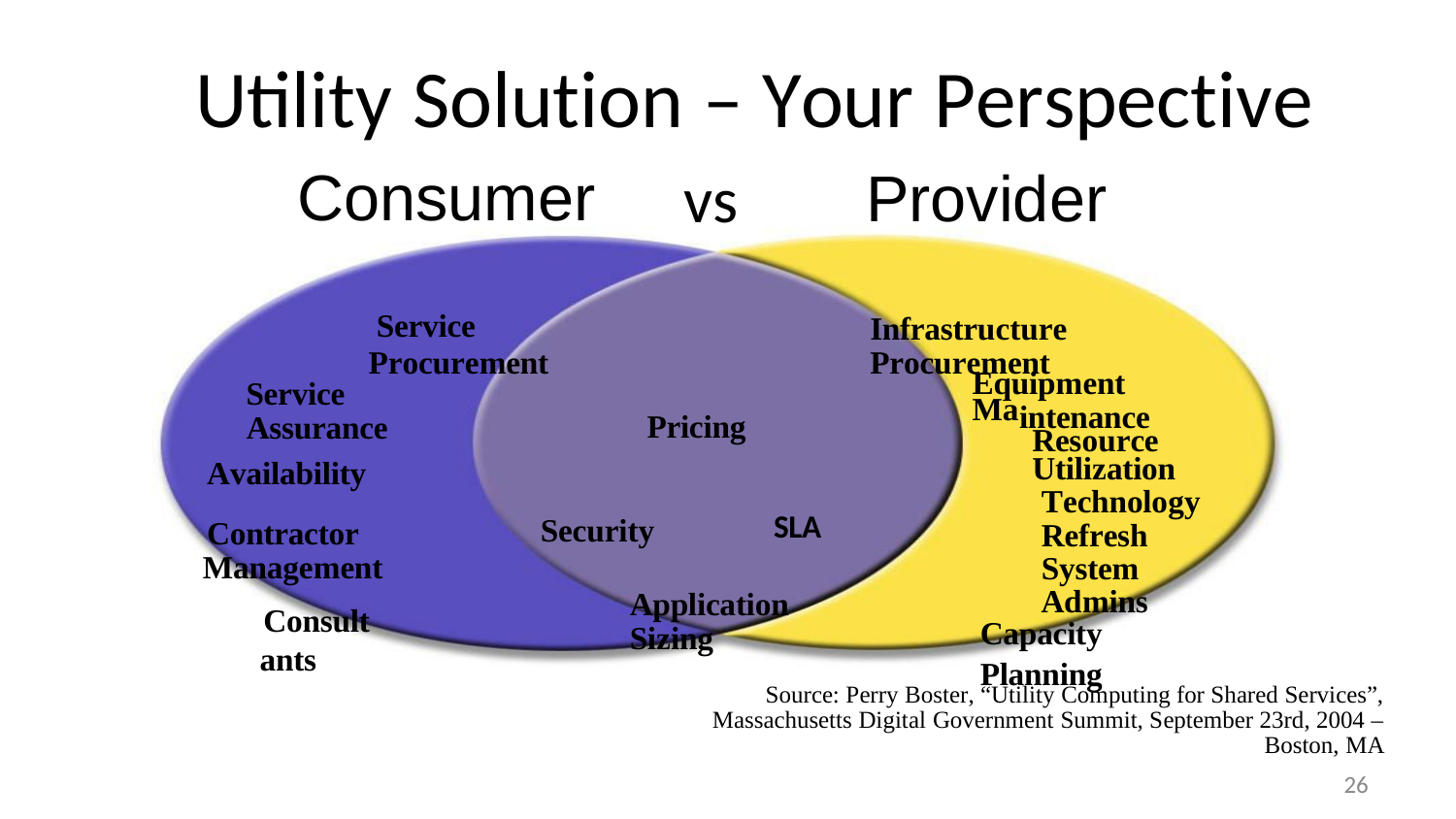

# Utility Solution – Your Perspective
Consumer
Provider
vs

Infrastructure
Service
Procurement
Procurement
Equipment
Service
Ma
Resource
intenance
Pricing
Assurance
Availability
Contractor Management
Consultants
Utilization Technology Refresh System
SLA
Security
Admins Capacity
Application Sizing
Planning
Source: Perry Boster, “Utility Computing for Shared Services”, Massachusetts Digital Government Summit, September 23rd, 2004 –
Boston, MA
26